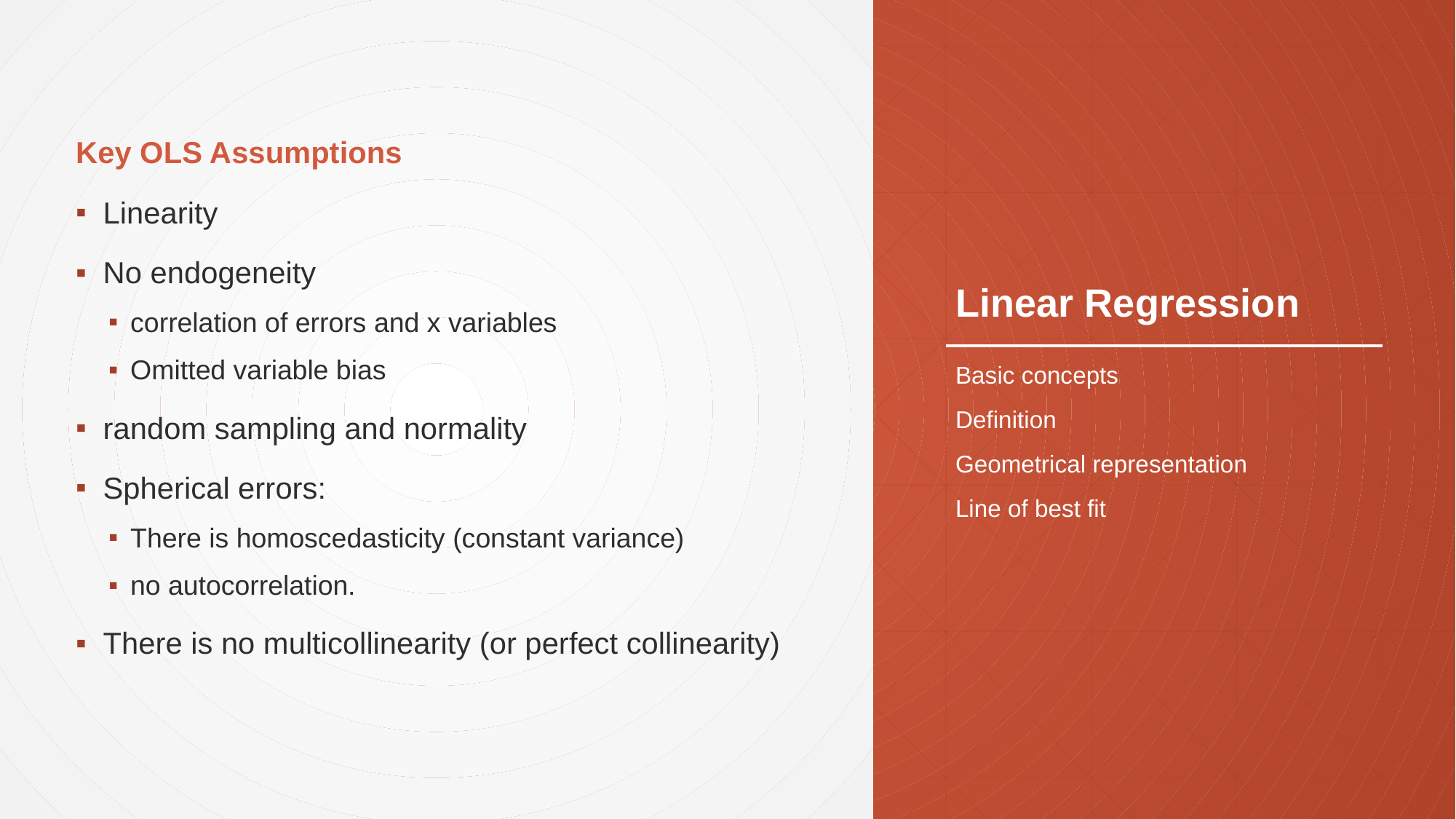

Key OLS Assumptions
Linearity
No endogeneity
correlation of errors and x variables
Omitted variable bias
random sampling and normality
Spherical errors:
There is homoscedasticity (constant variance)
no autocorrelation.
There is no multicollinearity (or perfect collinearity)
# Linear Regression
Basic concepts
Definition
Geometrical representation
Line of best fit